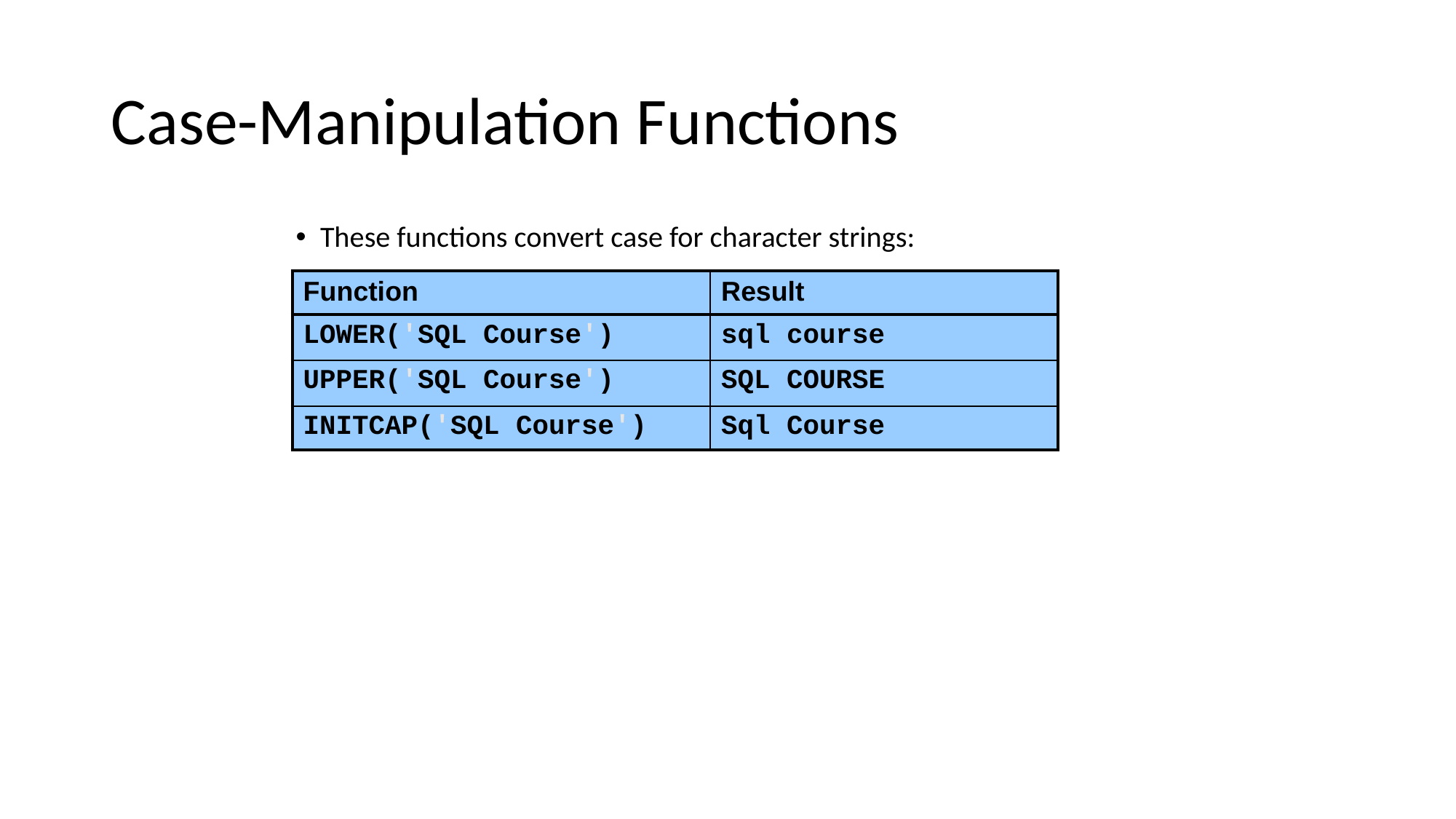

# Case-Manipulation Functions
These functions convert case for character strings:
| Function | Result |
| --- | --- |
| LOWER('SQL Course') | sql course |
| UPPER('SQL Course') | SQL COURSE |
| INITCAP('SQL Course') | Sql Course |